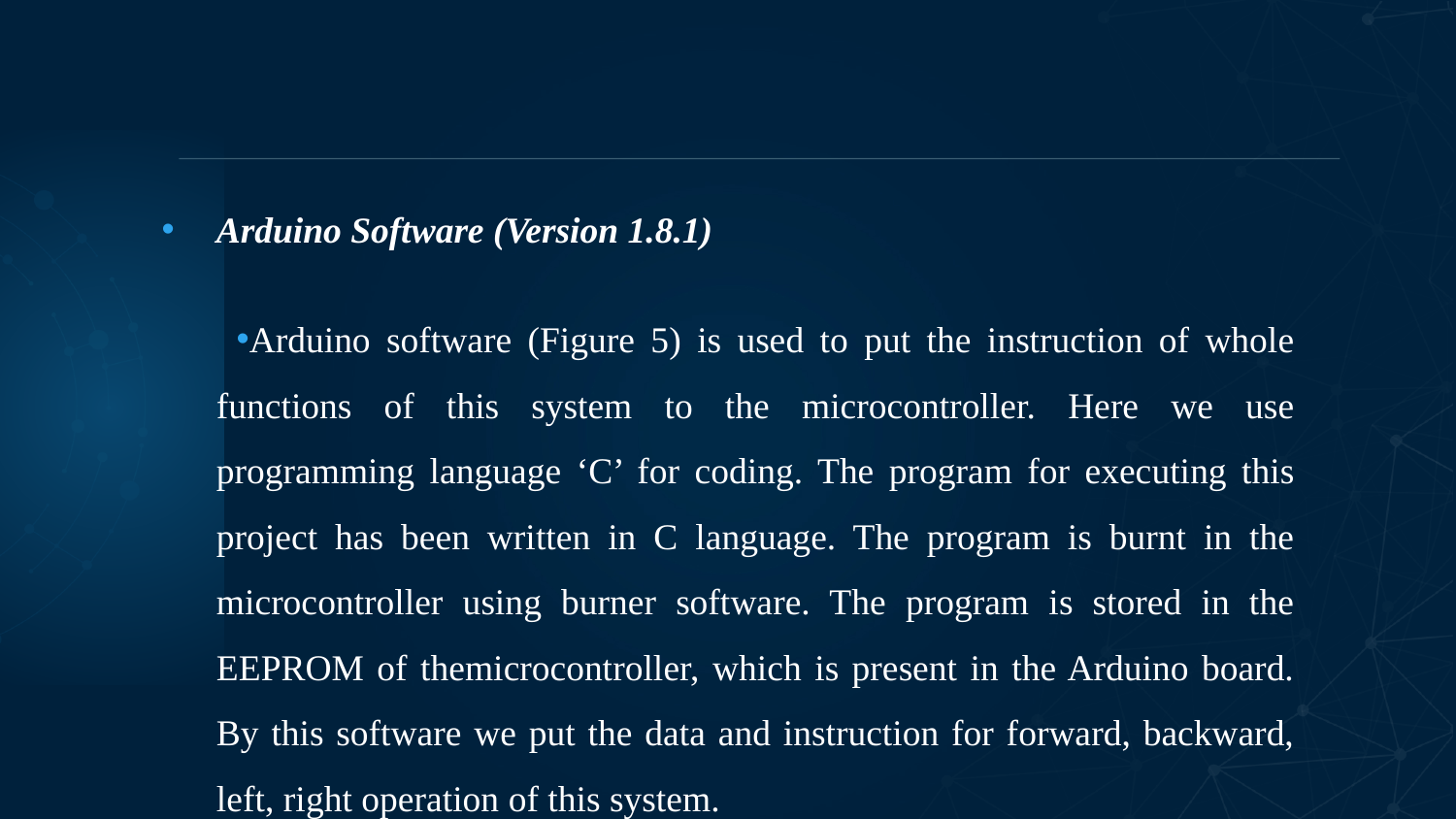

#
Arduino Software (Version 1.8.1)
Arduino software (Figure 5) is used to put the instruction of whole functions of this system to the microcontroller. Here we use programming language ‘C’ for coding. The program for executing this project has been written in C language. The program is burnt in the microcontroller using burner software. The program is stored in the EEPROM of themicrocontroller, which is present in the Arduino board. By this software we put the data and instruction for forward, backward, left, right operation of this system.